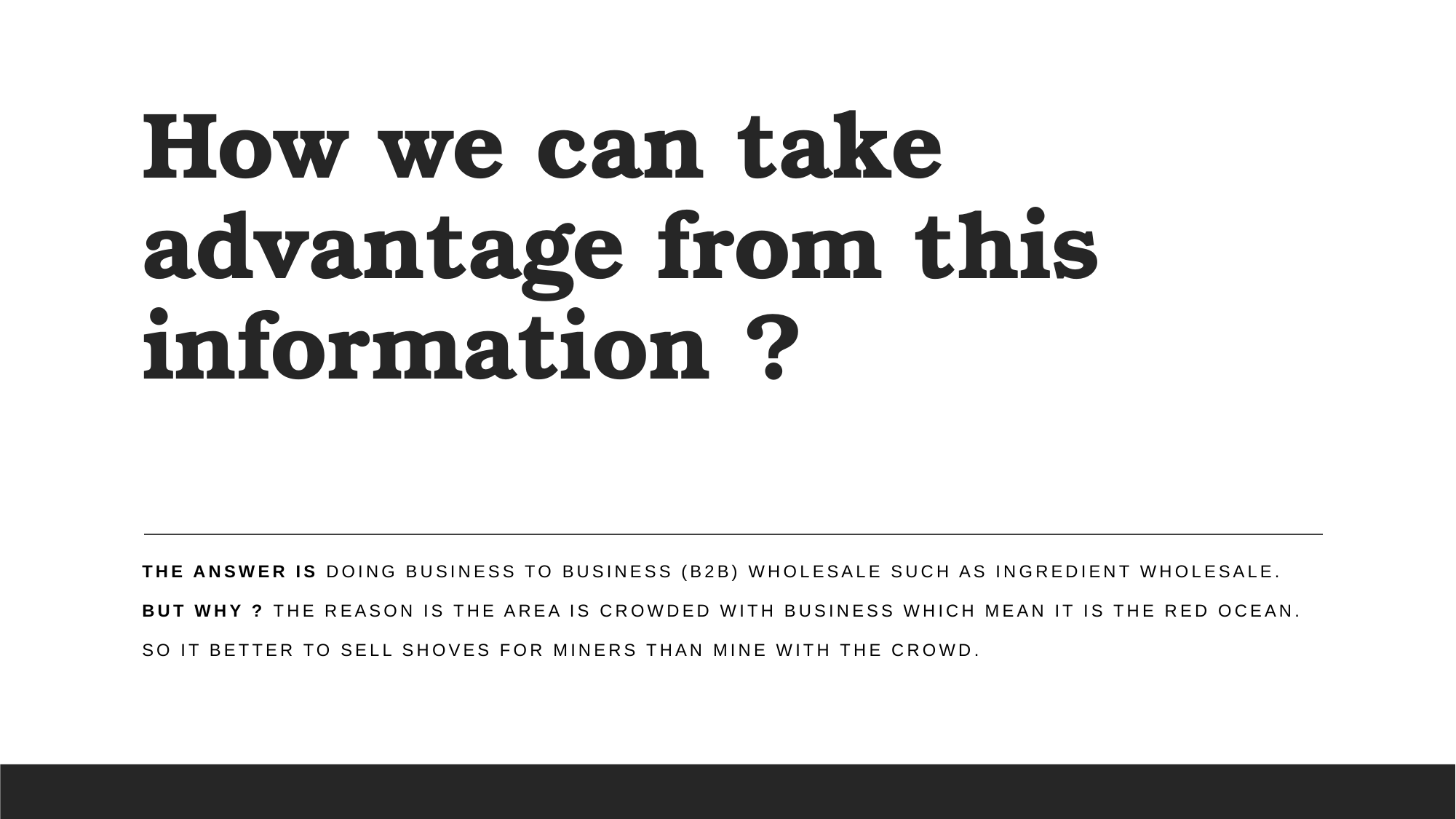

# How we can take advantage from this information ?
The answer is doing business to business (B2B) wholesale such as ingredient wholesale.
But why ? The reason is the area is crowded with business which mean it is the red ocean.
So It better to sell shoves for miners than mine with the crowd.